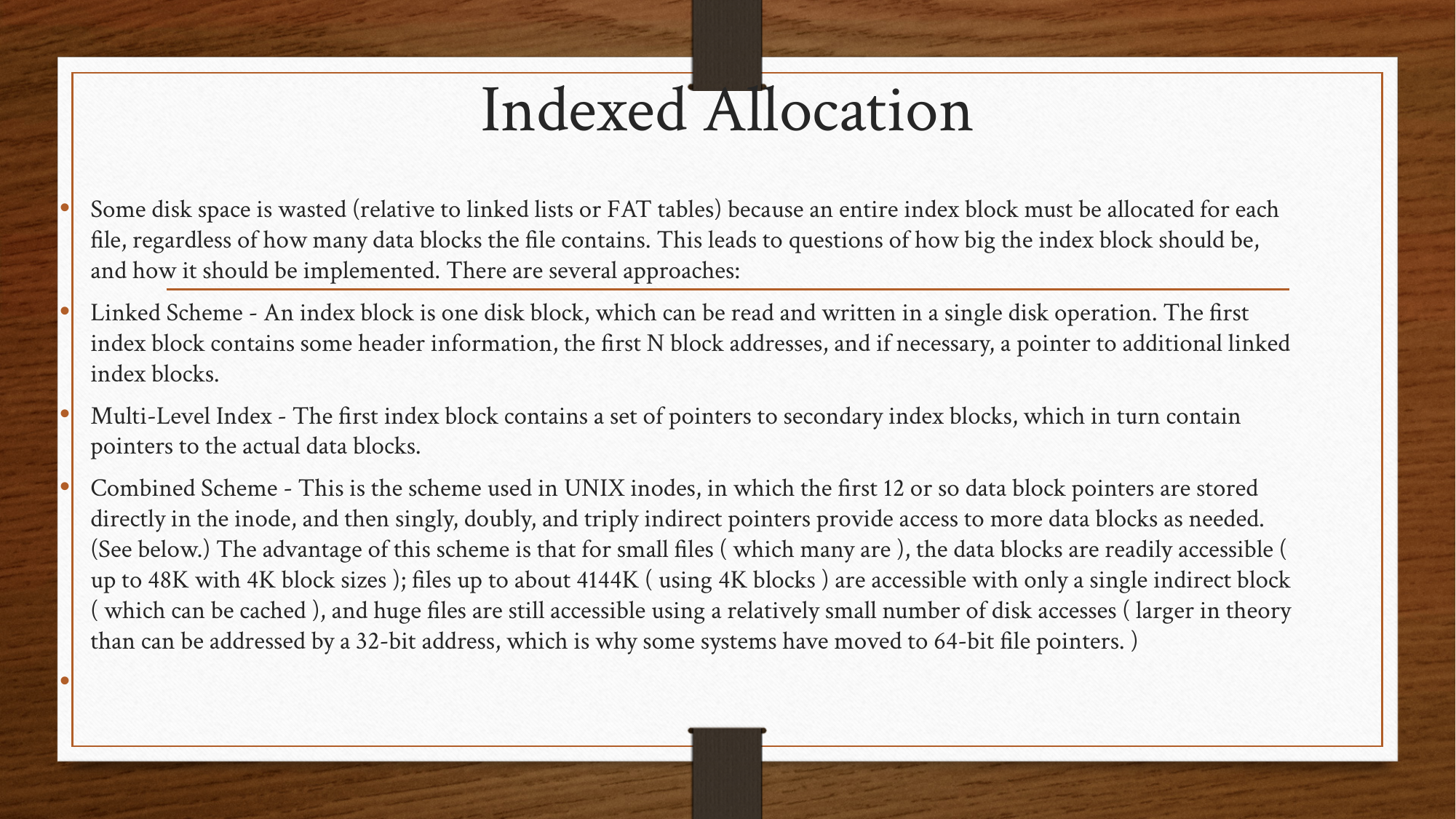

# Indexed Allocation
Some disk space is wasted (relative to linked lists or FAT tables) because an entire index block must be allocated for each file, regardless of how many data blocks the file contains. This leads to questions of how big the index block should be, and how it should be implemented. There are several approaches:
Linked Scheme - An index block is one disk block, which can be read and written in a single disk operation. The first index block contains some header information, the first N block addresses, and if necessary, a pointer to additional linked index blocks.
Multi-Level Index - The first index block contains a set of pointers to secondary index blocks, which in turn contain pointers to the actual data blocks.
Combined Scheme - This is the scheme used in UNIX inodes, in which the first 12 or so data block pointers are stored directly in the inode, and then singly, doubly, and triply indirect pointers provide access to more data blocks as needed. (See below.) The advantage of this scheme is that for small files ( which many are ), the data blocks are readily accessible ( up to 48K with 4K block sizes ); files up to about 4144K ( using 4K blocks ) are accessible with only a single indirect block ( which can be cached ), and huge files are still accessible using a relatively small number of disk accesses ( larger in theory than can be addressed by a 32-bit address, which is why some systems have moved to 64-bit file pointers. )